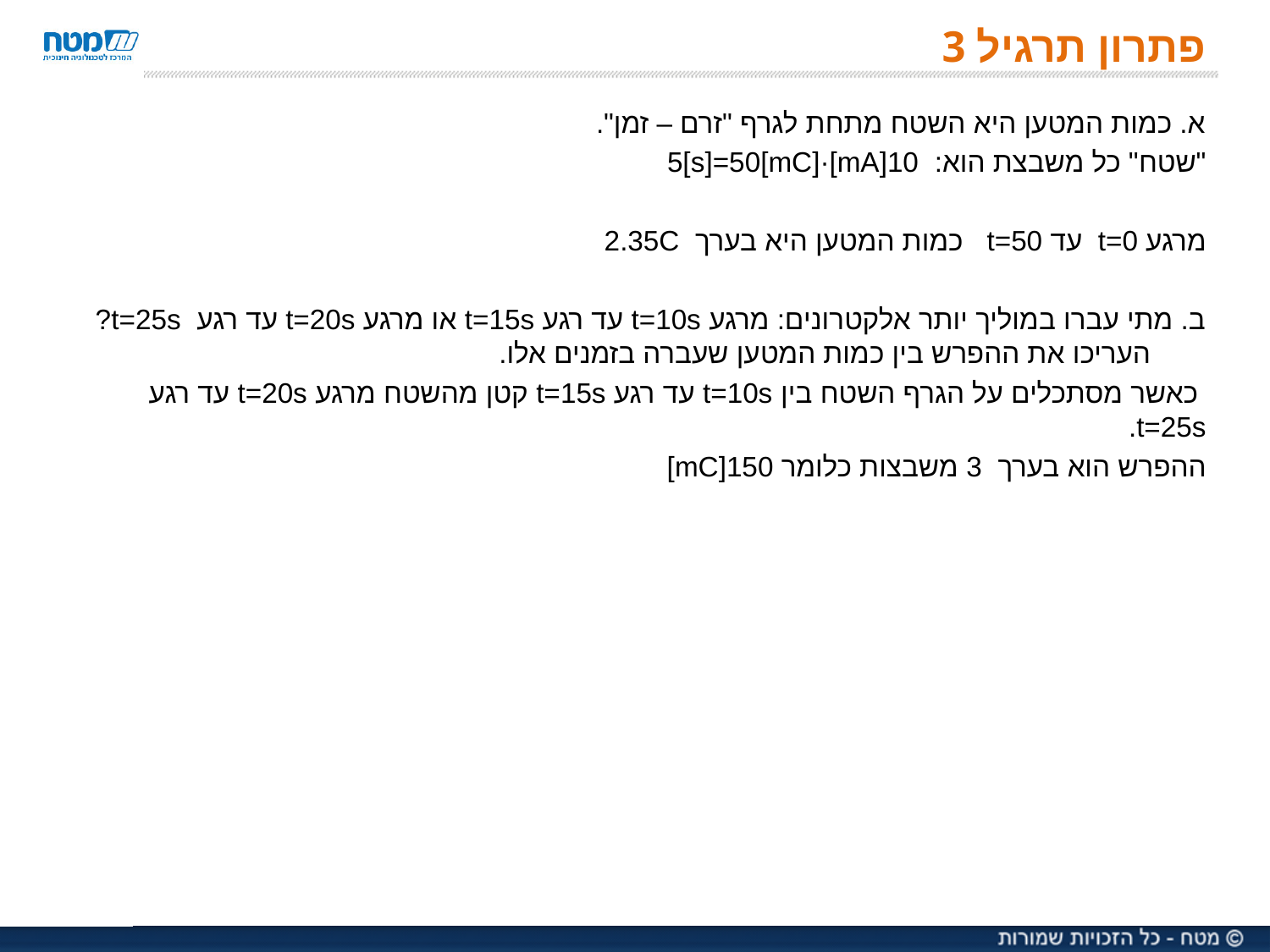

# פתרון תרגיל 3
א. כמות המטען היא השטח מתחת לגרף "זרם – זמן".
"שטח" כל משבצת הוא:  10[mA]·5[s]=50[mC]

מרגע t=0  עד t=50   כמות המטען היא בערך  2.35C

ב. מתי עברו במוליך יותר אלקטרונים: מרגע t=10s עד רגע t=15s או מרגע t=20s עד רגע  t=25s?         העריכו את ההפרש בין כמות המטען שעברה בזמנים אלו.
 כאשר מסתכלים על הגרף השטח בין t=10s עד רגע t=15s קטן מהשטח מרגע t=20s עד רגע  t=25s.
ההפרש הוא בערך  3 משבצות כלומר 150[mC]